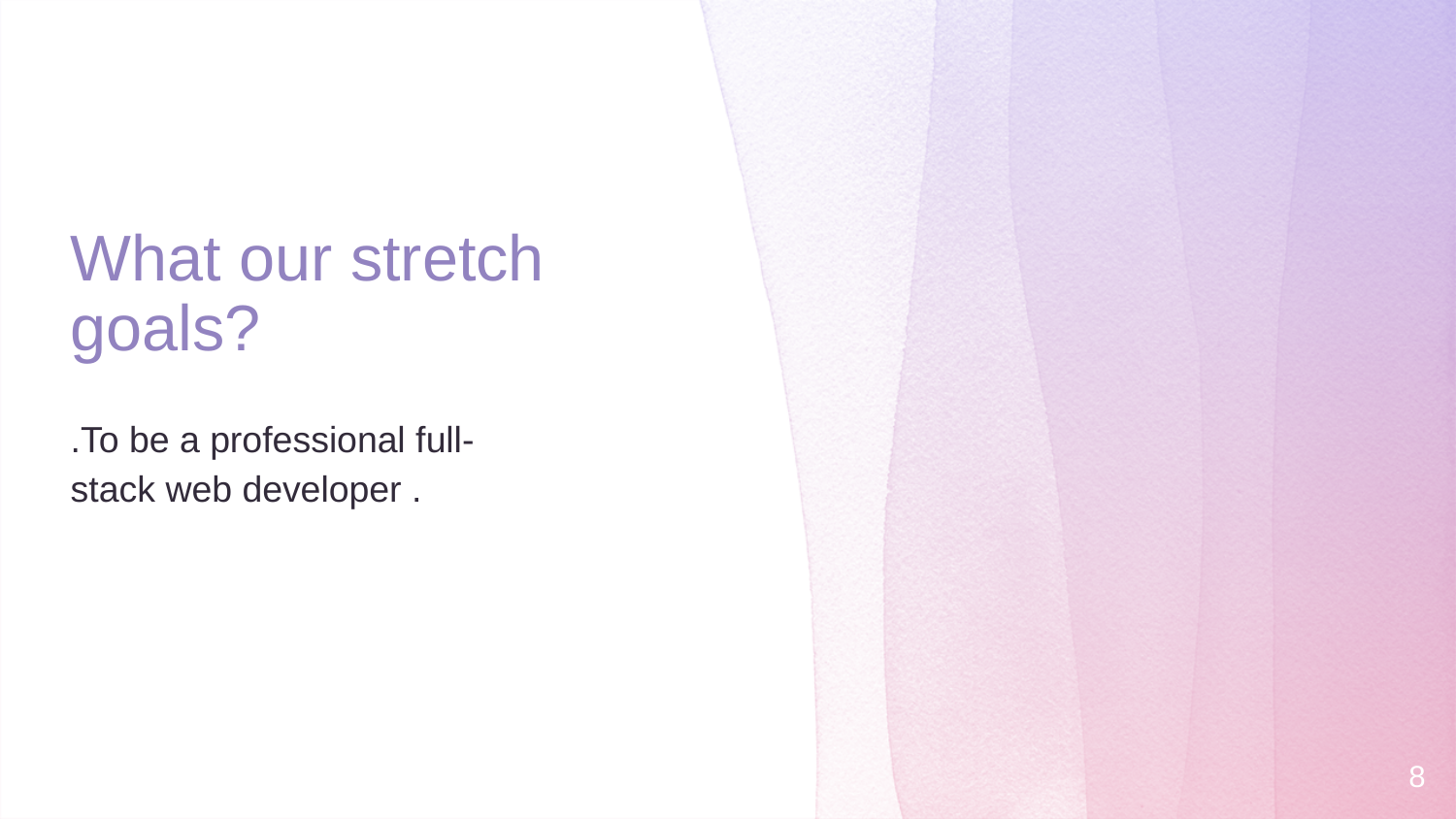

# What our stretch goals?
.To be a professional full-stack web developer .
8